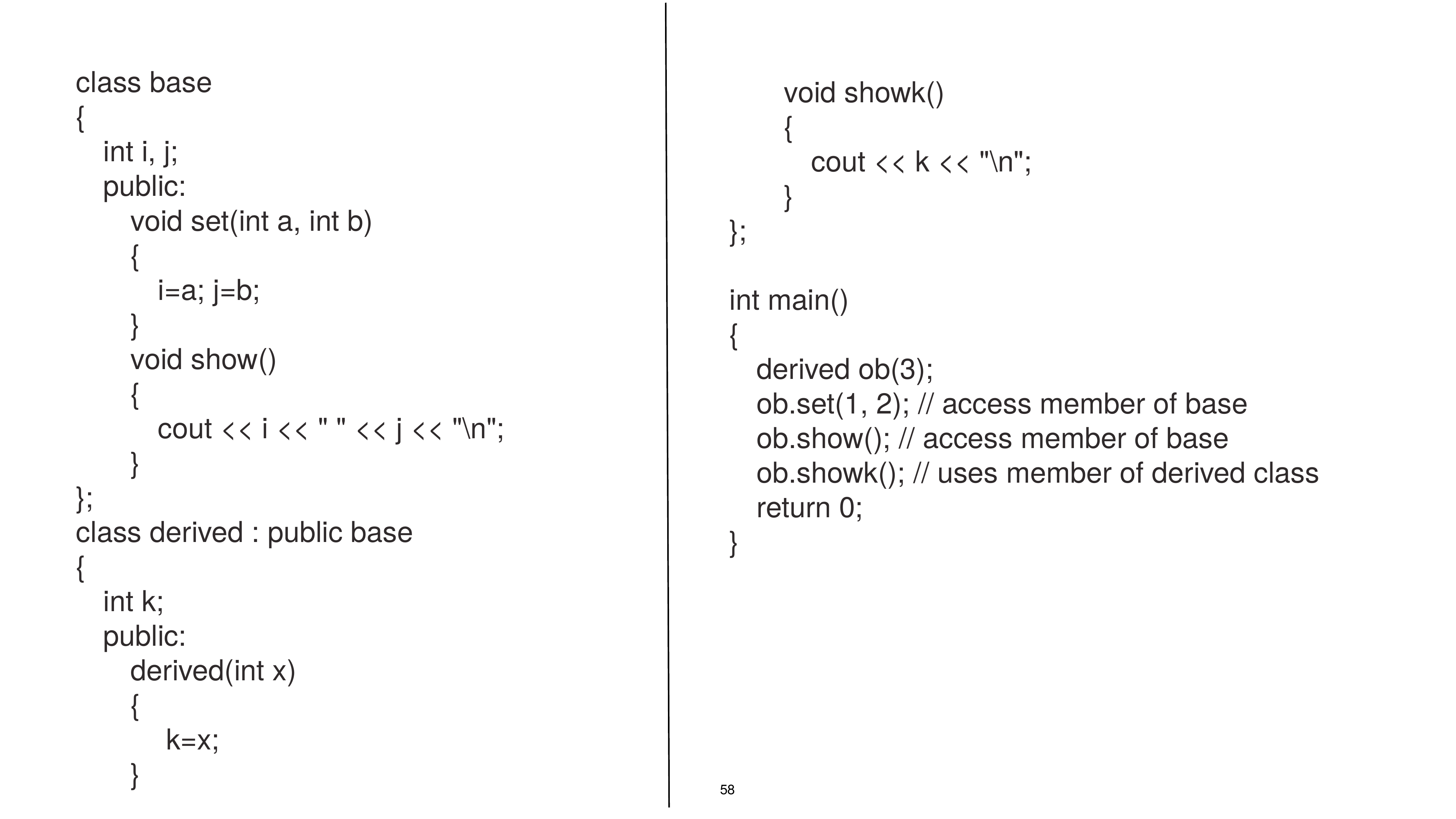

class base
{
int i, j;
public:
void set(int a, int b)
{
i=a; j=b;
}
void show()
{
cout << i << " " << j << "\n";
}
};
class derived : public base
{
int k;
public:
derived(int x)
{
 k=x;
}
void showk()
{
cout << k << "\n";
}
};

int main()
{
derived ob(3);
ob.set(1, 2); // access member of base
ob.show(); // access member of base
ob.showk(); // uses member of derived class
return 0;
}
58